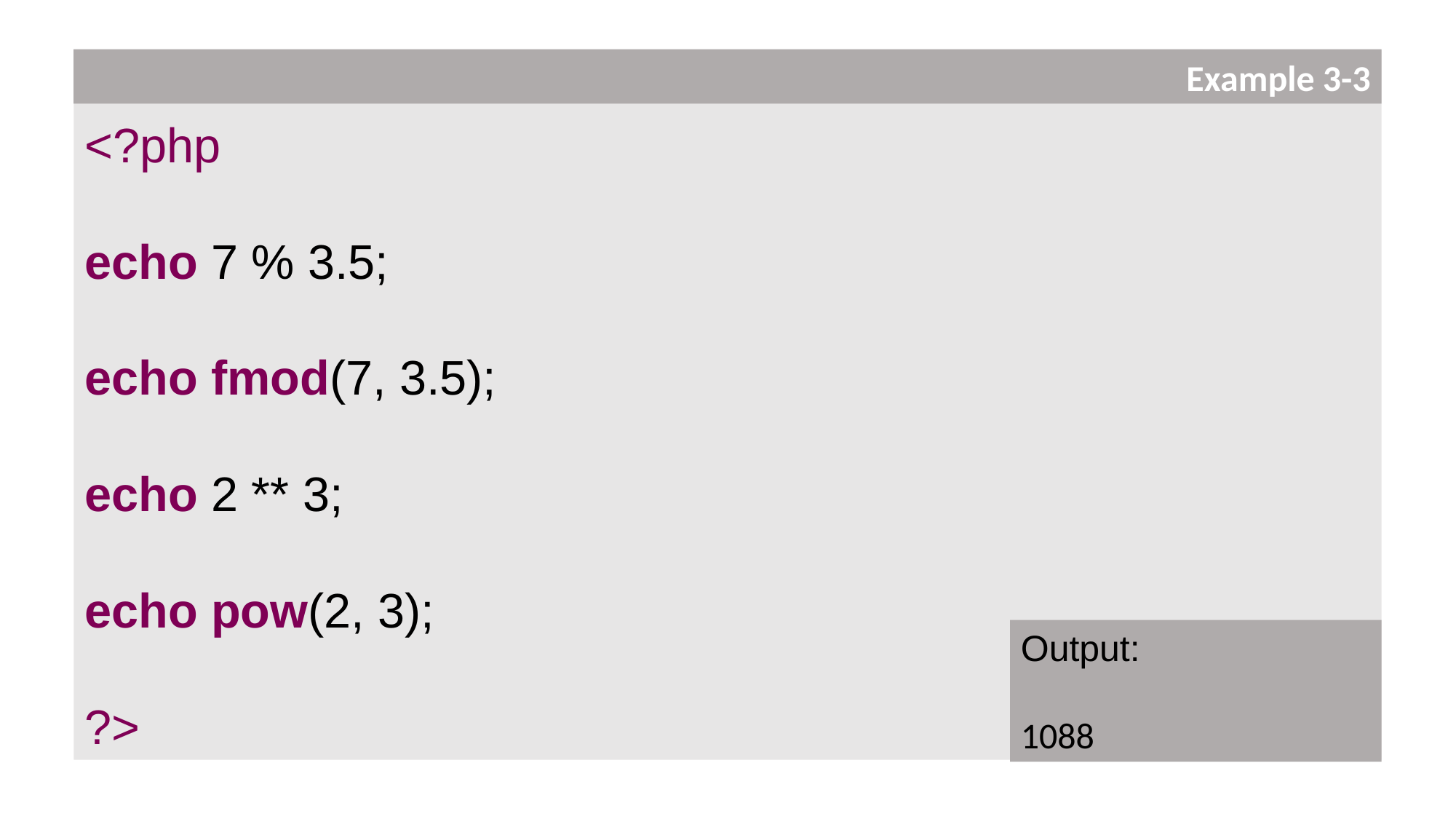

<?php

echo 7 % 3.5;

echo fmod(7, 3.5);

echo 2 ** 3;

echo pow(2, 3);

?>
Example 3-3
Output:

1088